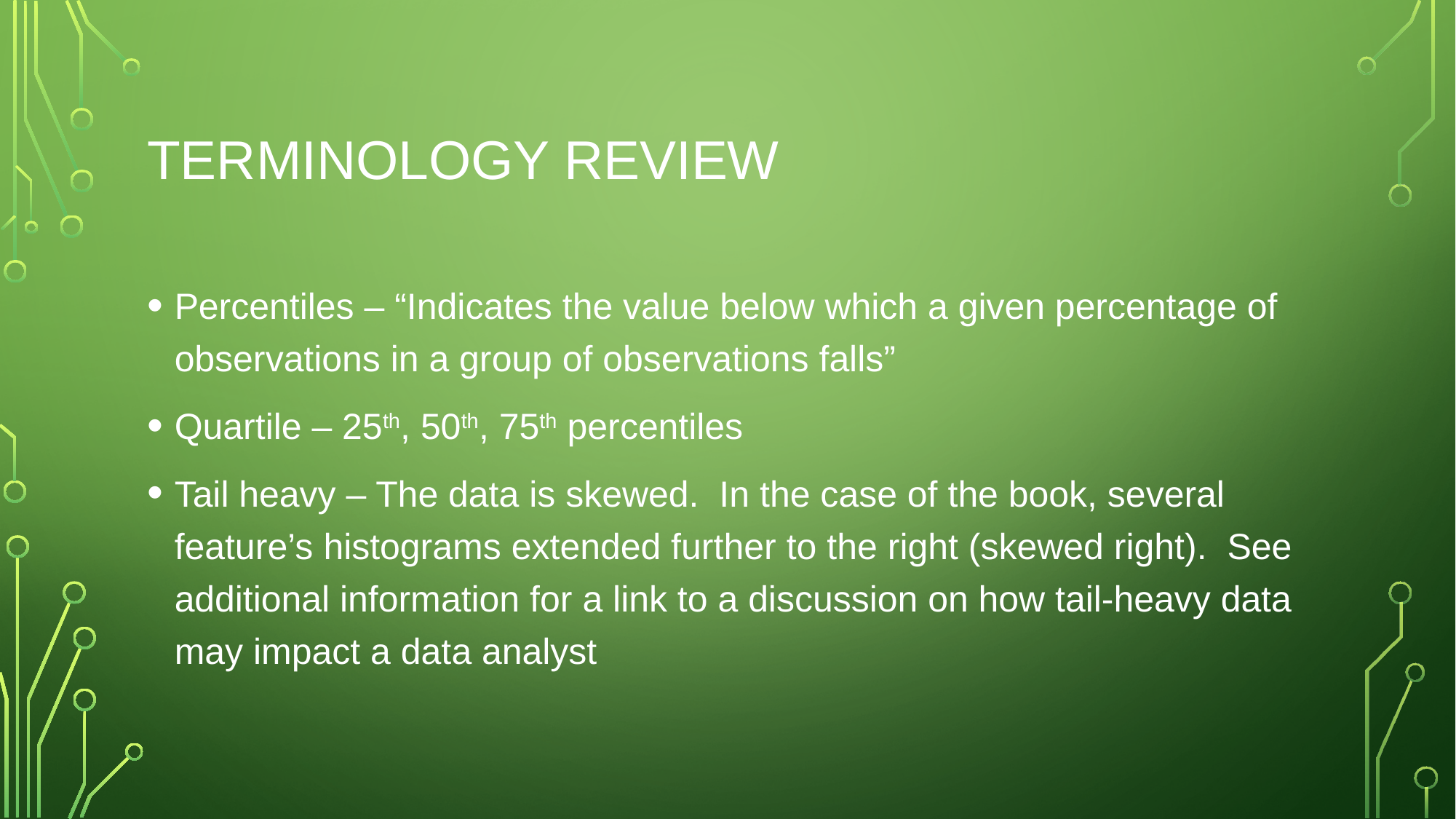

# Terminology review
Percentiles – “Indicates the value below which a given percentage of observations in a group of observations falls”
Quartile – 25th, 50th, 75th percentiles
Tail heavy – The data is skewed.  In the case of the book, several feature’s histograms extended further to the right (skewed right).  See additional information for a link to a discussion on how tail-heavy data may impact a data analyst